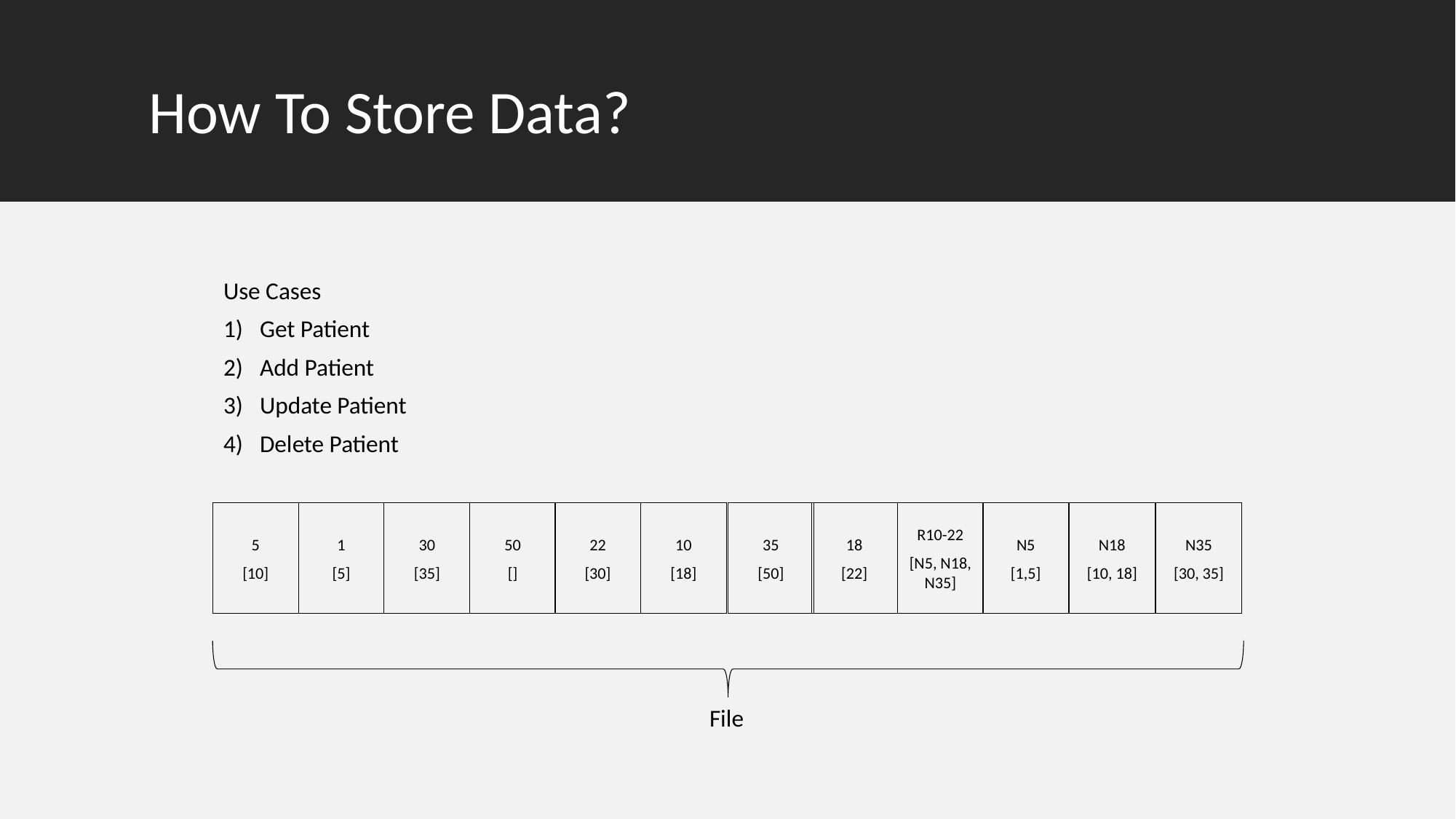

# How To Store Data?

Use Cases
Get Patient
Add Patient
Update Patient
Delete Patient
10
[18]
35
[50]
18
[22]
R10-22
[N5, N18, N35]
N5
[1,5]
N18
[10, 18]
N35
[30, 35]
30
[35]
50
[]
22
[30]
1
[5]
5
[10]
File